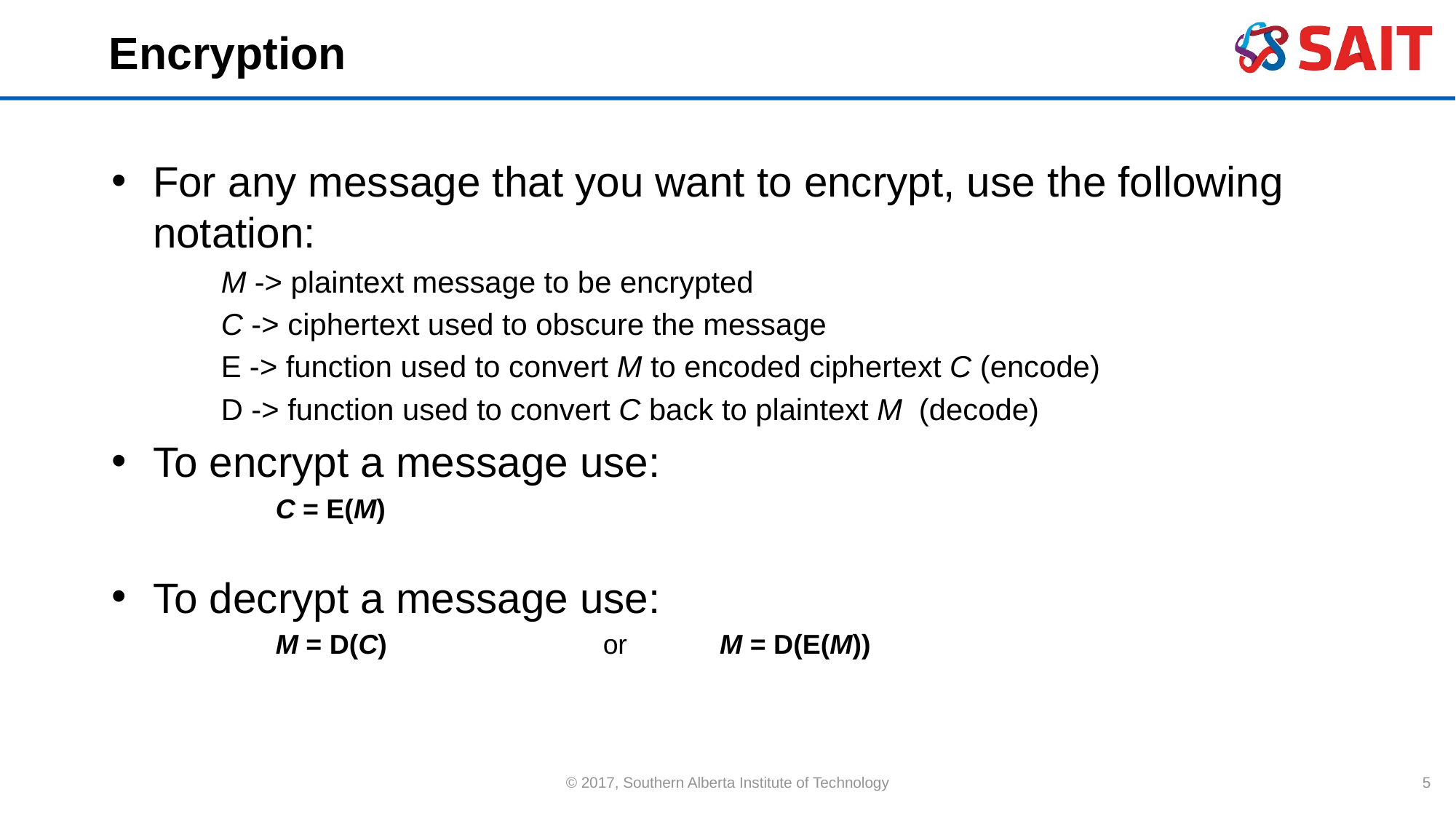

# Encryption
For any message that you want to encrypt, use the following notation:
M -> plaintext message to be encrypted
C -> ciphertext used to obscure the message
E -> function used to convert M to encoded ciphertext C (encode)
D -> function used to convert C back to plaintext M  (decode)
To encrypt a message use:
C = E(M)

To decrypt a message use:
M = D(C) 		or	 M = D(E(M))